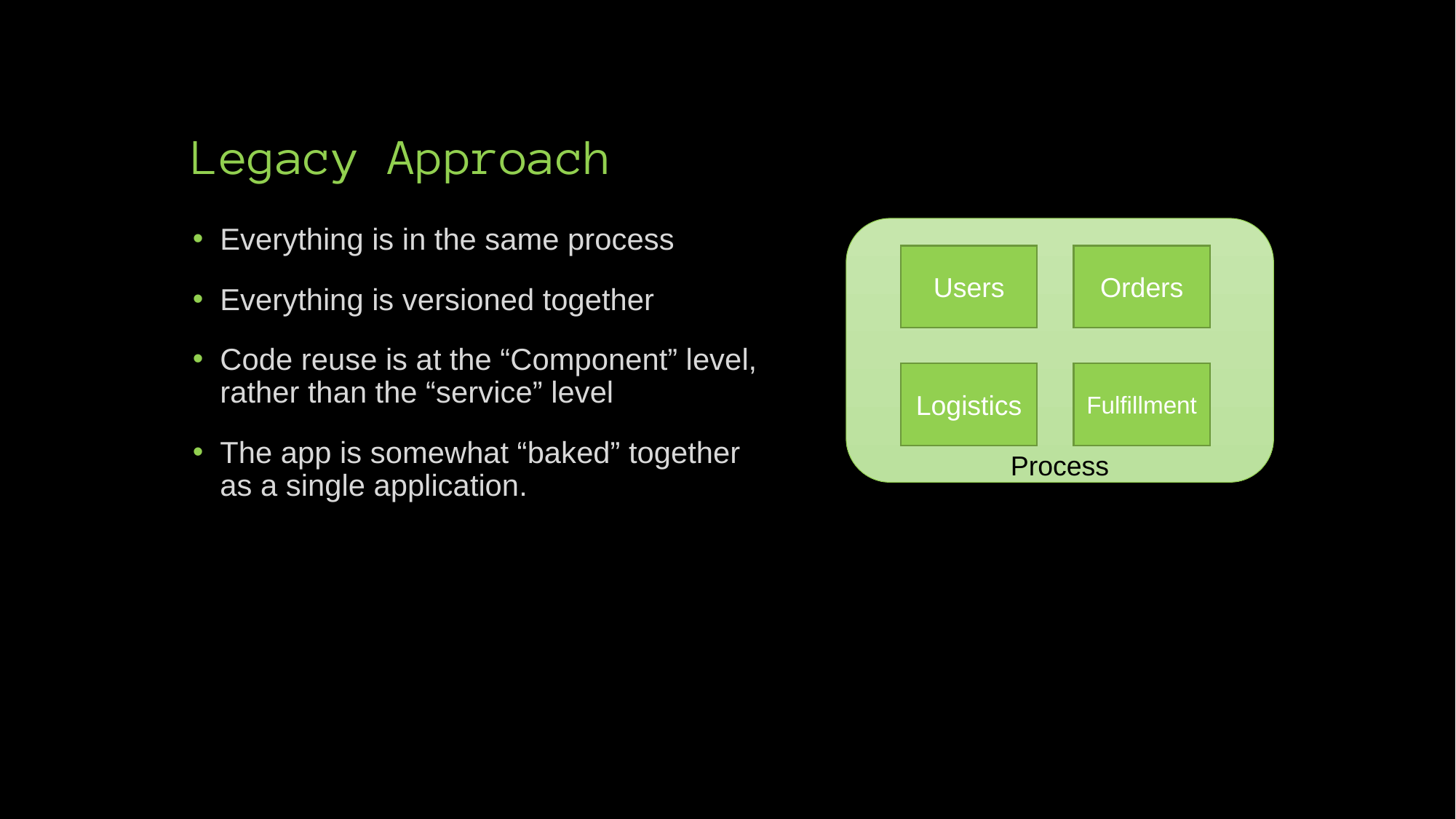

# Legacy Approach
Everything is in the same process
Everything is versioned together
Code reuse is at the “Component” level,
rather than the “service” level
The app is somewhat “baked” together
as a single application.

Process
Users
Orders
Logistics
Fulfillment